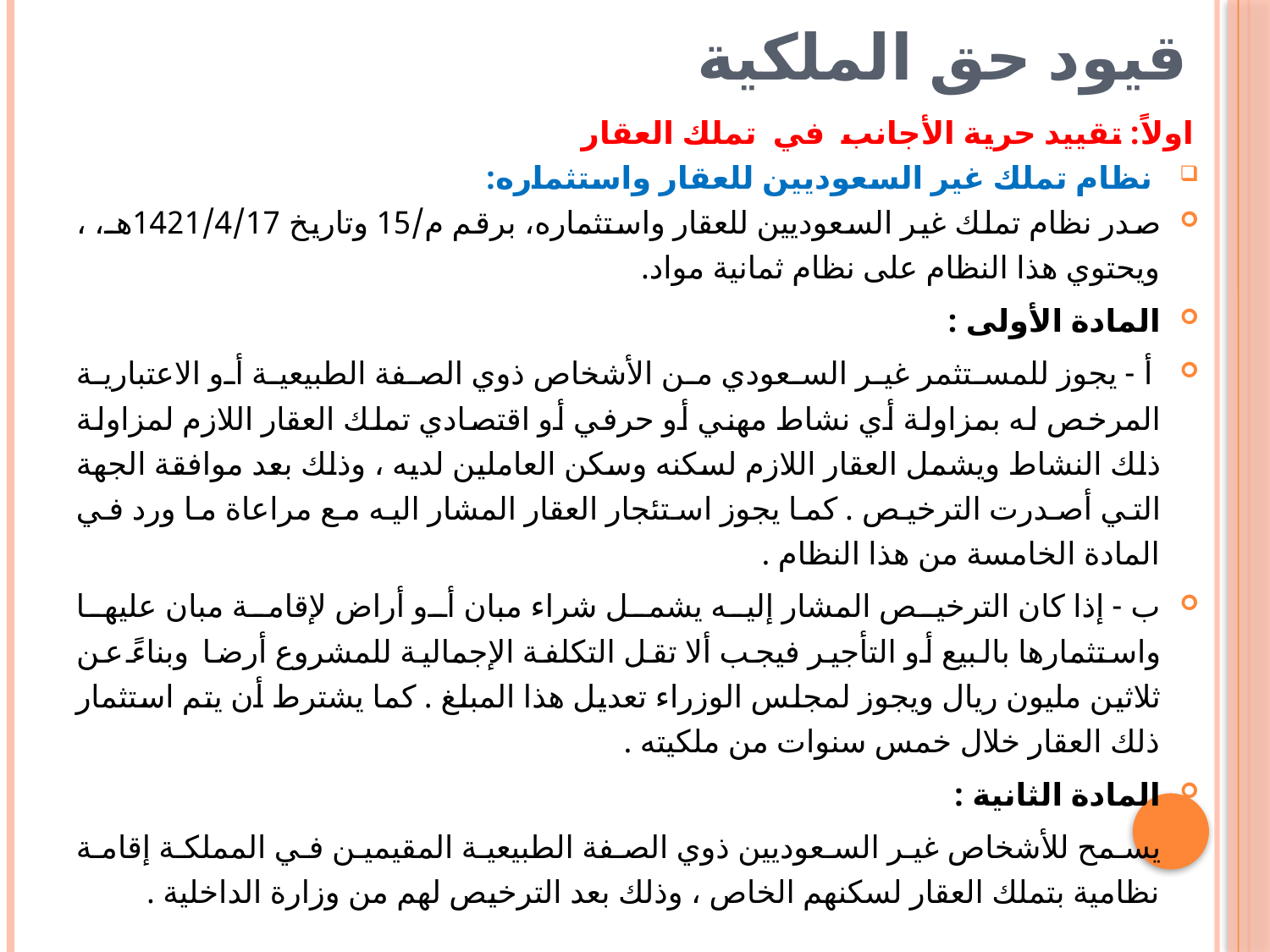

# قيود حق الملكية
اولاً: تقييد حرية الأجانب  في  تملك العقار
 نظام تملك غير السعوديين للعقار واستثماره:
صدر نظام تملك غير السعوديين للعقار واستثماره، برقم م/15 وتاريخ 1421/4/17هـ، ، ويحتوي هذا النظام على نظام ثمانية مواد.
المادة الأولى :
 أ - يجوز للمستثمر غير السعودي من الأشخاص ذوي الصفة الطبيعية أو الاعتبارية المرخص له بمزاولة أي نشاط مهني أو حرفي أو اقتصادي تملك العقار اللازم لمزاولة ذلك النشاط ويشمل العقار اللازم لسكنه وسكن العاملين لديه ، وذلك بعد موافقة الجهة التي أصدرت الترخيص . كما يجوز استئجار العقار المشار اليه مع مراعاة ما ورد في المادة الخامسة من هذا النظام .
ب - إذا كان الترخيص المشار إليه يشمل شراء مبان أو أراض لإقامة مبان عليها واستثمارها بالبيع أو التأجير فيجب ألا تقل التكلفة الإجمالية للمشروع أرضا وبناءً عن ثلاثين مليون ريال ويجوز لمجلس الوزراء تعديل هذا المبلغ . كما يشترط أن يتم استثمار ذلك العقار خلال خمس سنوات من ملكيته .
المادة الثانية :
يسمح للأشخاص غير السعوديين ذوي الصفة الطبيعية المقيمين في المملكة إقامة نظامية بتملك العقار لسكنهم الخاص ، وذلك بعد الترخيص لهم من وزارة الداخلية .